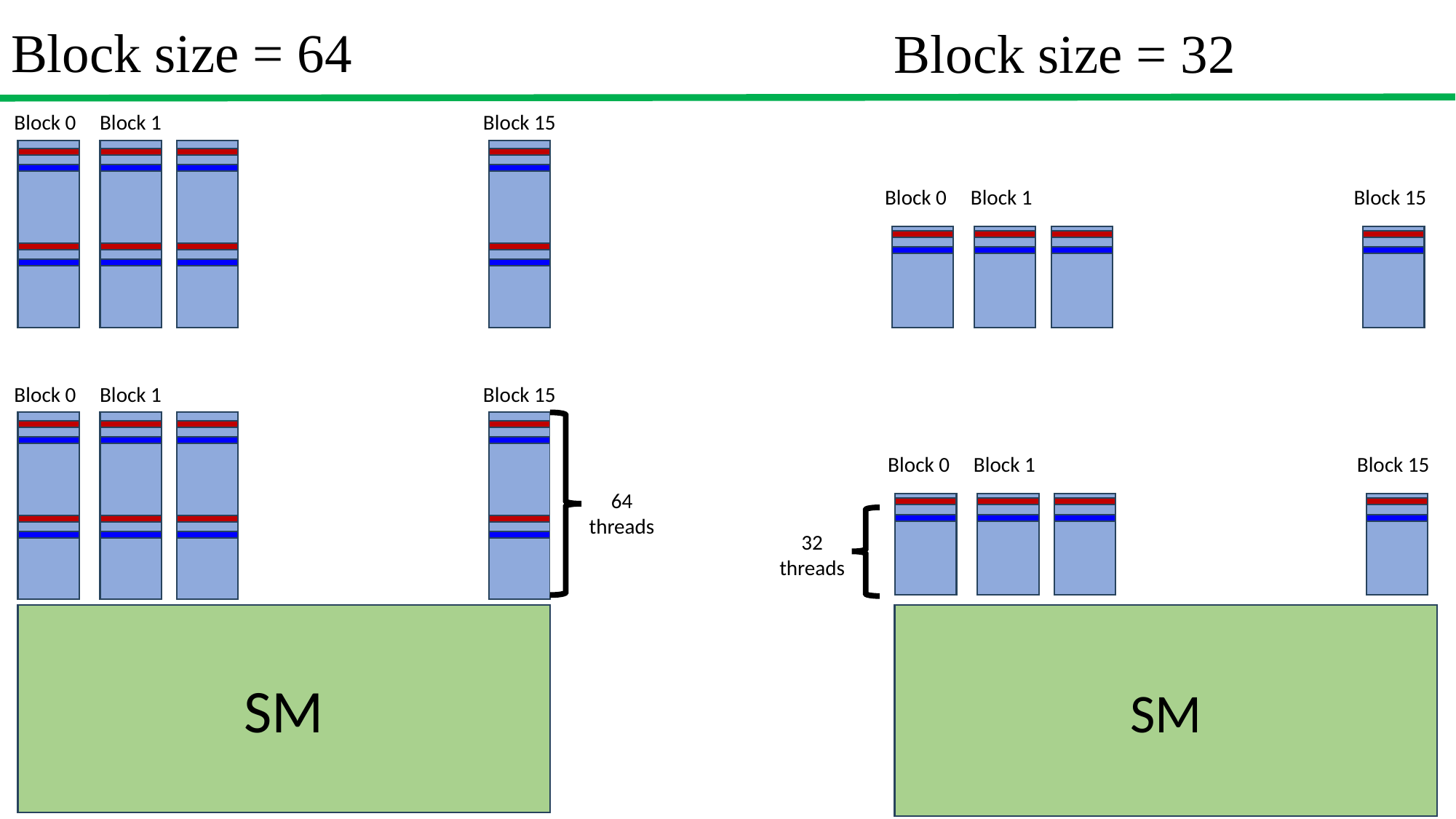

Block size = 64
Block size = 32
Block 15
Block 1
Block 0

Block 15
Block 1
Block 0

Block 15
Block 1
Block 0

Block 15
Block 1
Block 0

64 threads

32 threads
SM
SM
3